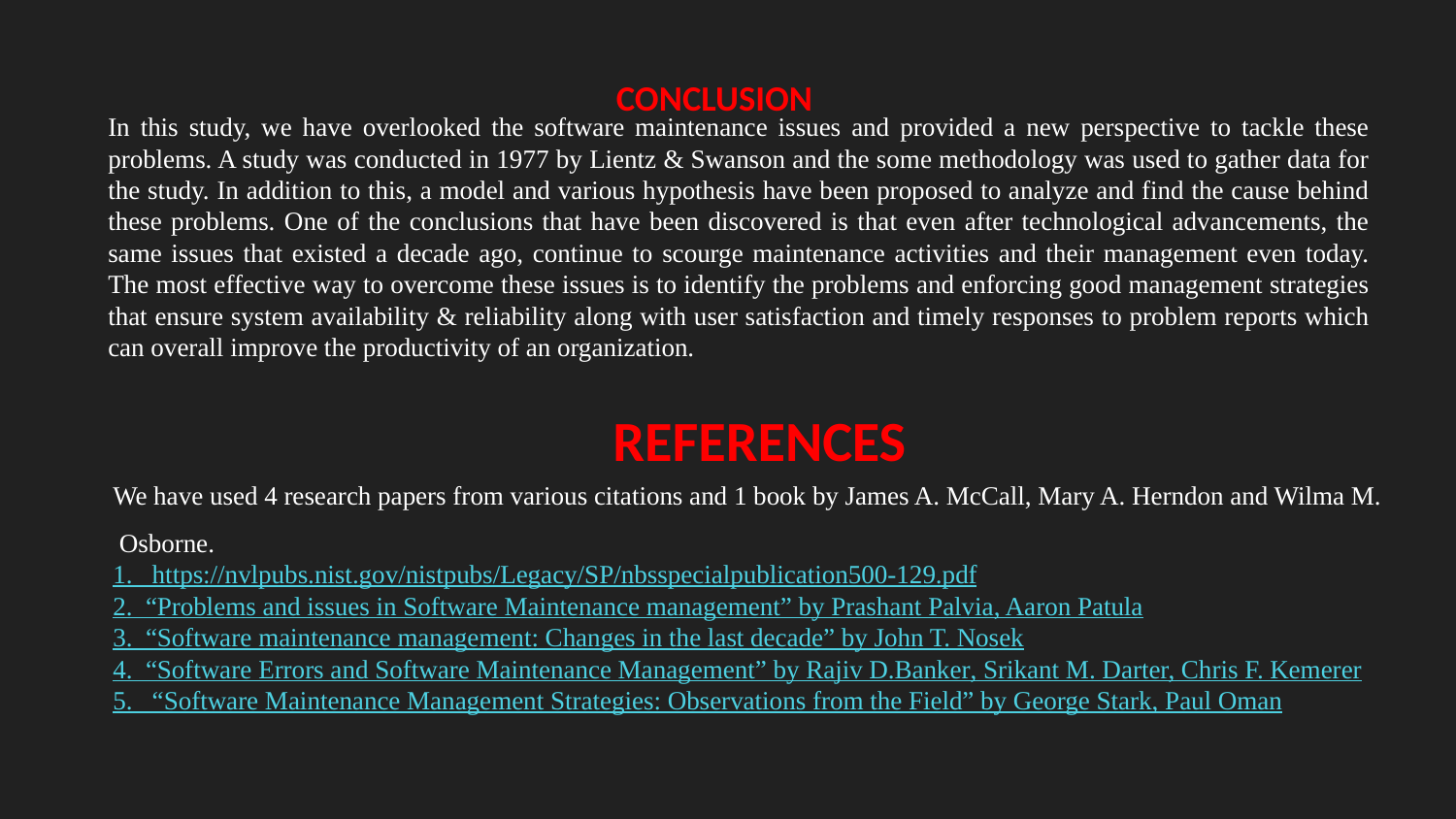

# CONCLUSION
	In this study, we have overlooked the software maintenance issues and provided a new perspective to tackle these problems. A study was conducted in 1977 by Lientz & Swanson and the some methodology was used to gather data for the study. In addition to this, a model and various hypothesis have been proposed to analyze and find the cause behind these problems. One of the conclusions that have been discovered is that even after technological advancements, the same issues that existed a decade ago, continue to scourge maintenance activities and their management even today. The most effective way to overcome these issues is to identify the problems and enforcing good management strategies that ensure system availability & reliability along with user satisfaction and timely responses to problem reports which can overall improve the productivity of an organization.
REFERENCES
We have used 4 research papers from various citations and 1 book by James A. McCall, Mary A. Herndon and Wilma M.
 Osborne.
1.   https://nvlpubs.nist.gov/nistpubs/Legacy/SP/nbsspecialpublication500-129.pdf
2.  “Problems and issues in Software Maintenance management” by Prashant Palvia, Aaron Patula
3.  “Software maintenance management: Changes in the last decade” by John T. Nosek
4.  “Software Errors and Software Maintenance Management” by Rajiv D.Banker, Srikant M. Darter, Chris F. Kemerer
5.   “Software Maintenance Management Strategies: Observations from the Field” by George Stark, Paul Oman